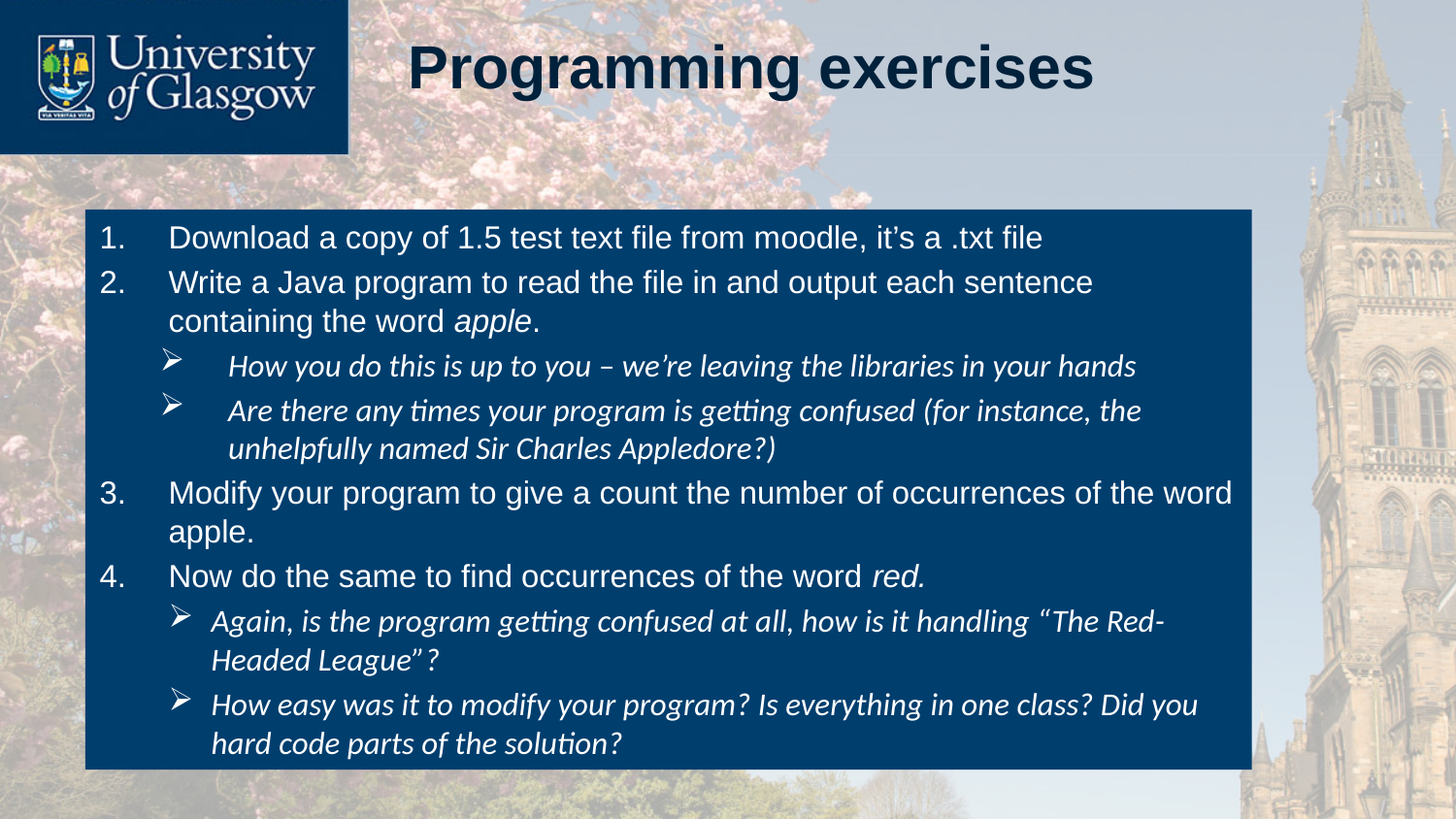

# Programming exercises
Download a copy of 1.5 test text file from moodle, it’s a .txt file
Write a Java program to read the file in and output each sentence containing the word apple.
How you do this is up to you – we’re leaving the libraries in your hands
Are there any times your program is getting confused (for instance, the unhelpfully named Sir Charles Appledore?)
Modify your program to give a count the number of occurrences of the word apple.
Now do the same to find occurrences of the word red.
Again, is the program getting confused at all, how is it handling “The Red-Headed League”?
How easy was it to modify your program? Is everything in one class? Did you hard code parts of the solution?